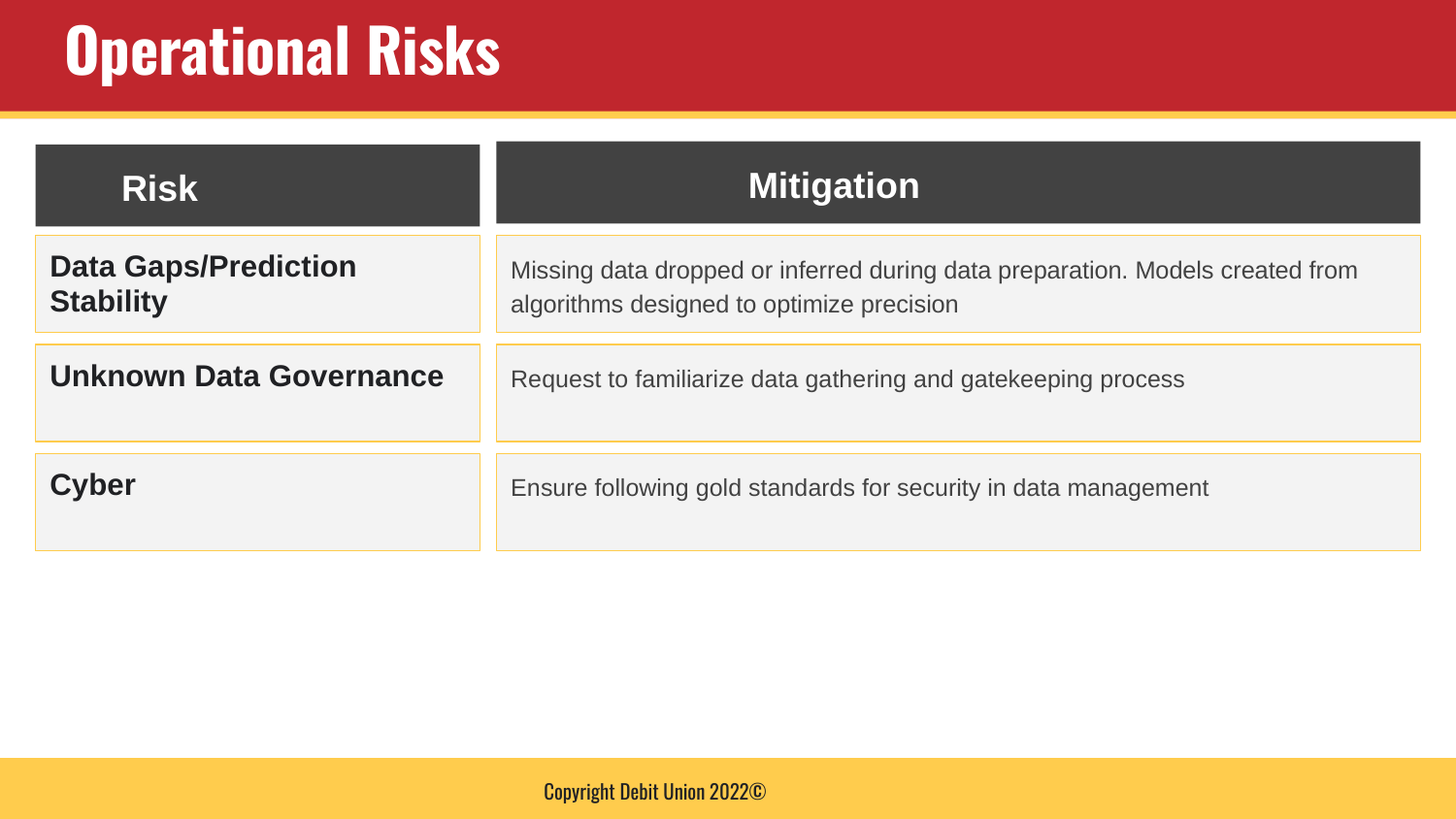

# Operational Risks
         Mitigation
       Risk
Data Gaps/Prediction Stability
Missing data dropped or inferred during data preparation. Models created from algorithms designed to optimize precision
Unknown Data Governance
Request to familiarize data gathering and gatekeeping process
Cyber
Ensure following gold standards for security in data management
Copyright Debit Union 2022©